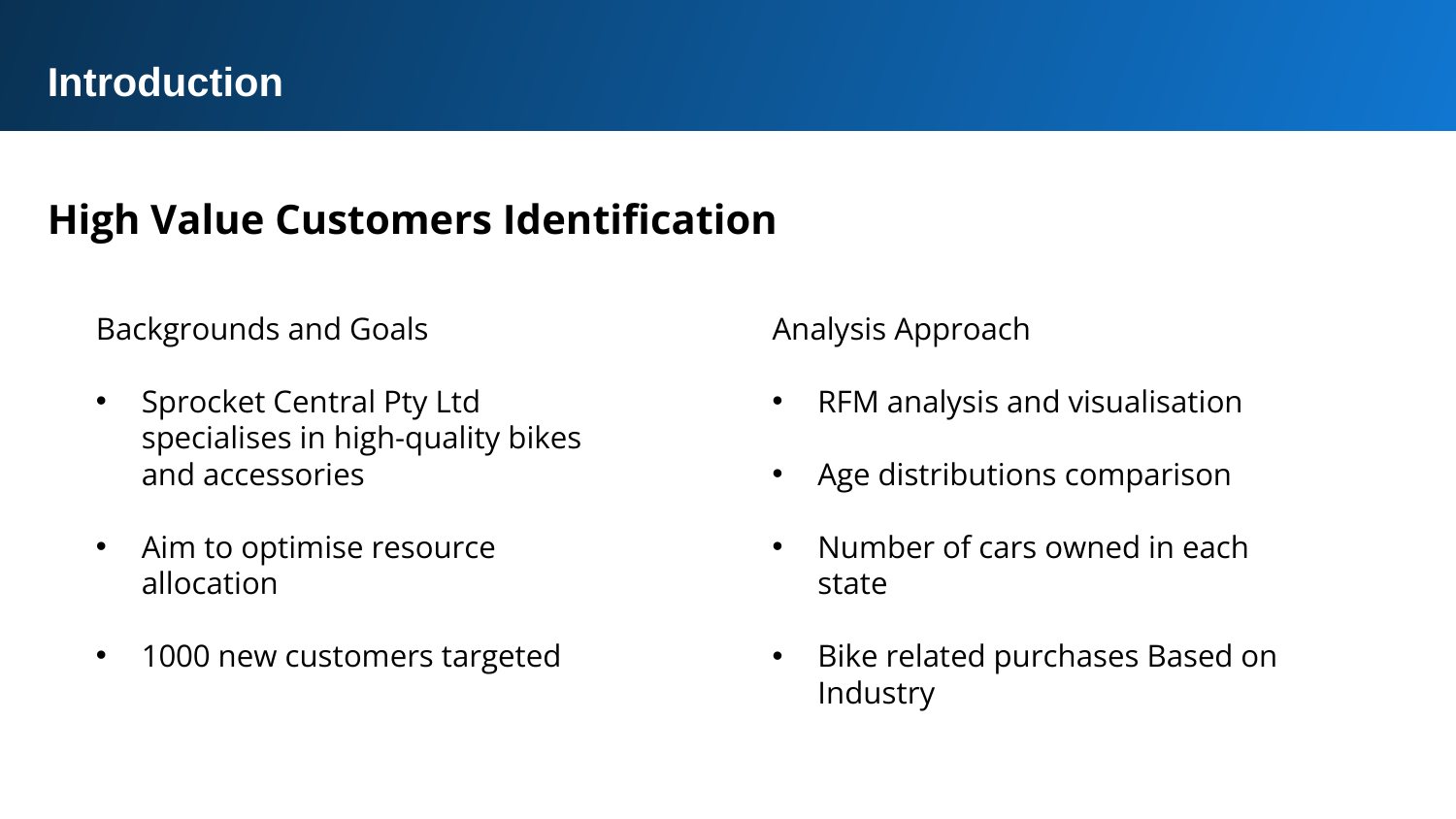

Introduction
High Value Customers Identification
Backgrounds and Goals

Sprocket Central Pty Ltd specialises in high-quality bikes and accessories

Aim to optimise resource allocation

1000 new customers targeted

Analysis Approach

RFM analysis and visualisation

Age distributions comparison

Number of cars owned in each state

Bike related purchases Based on Industry